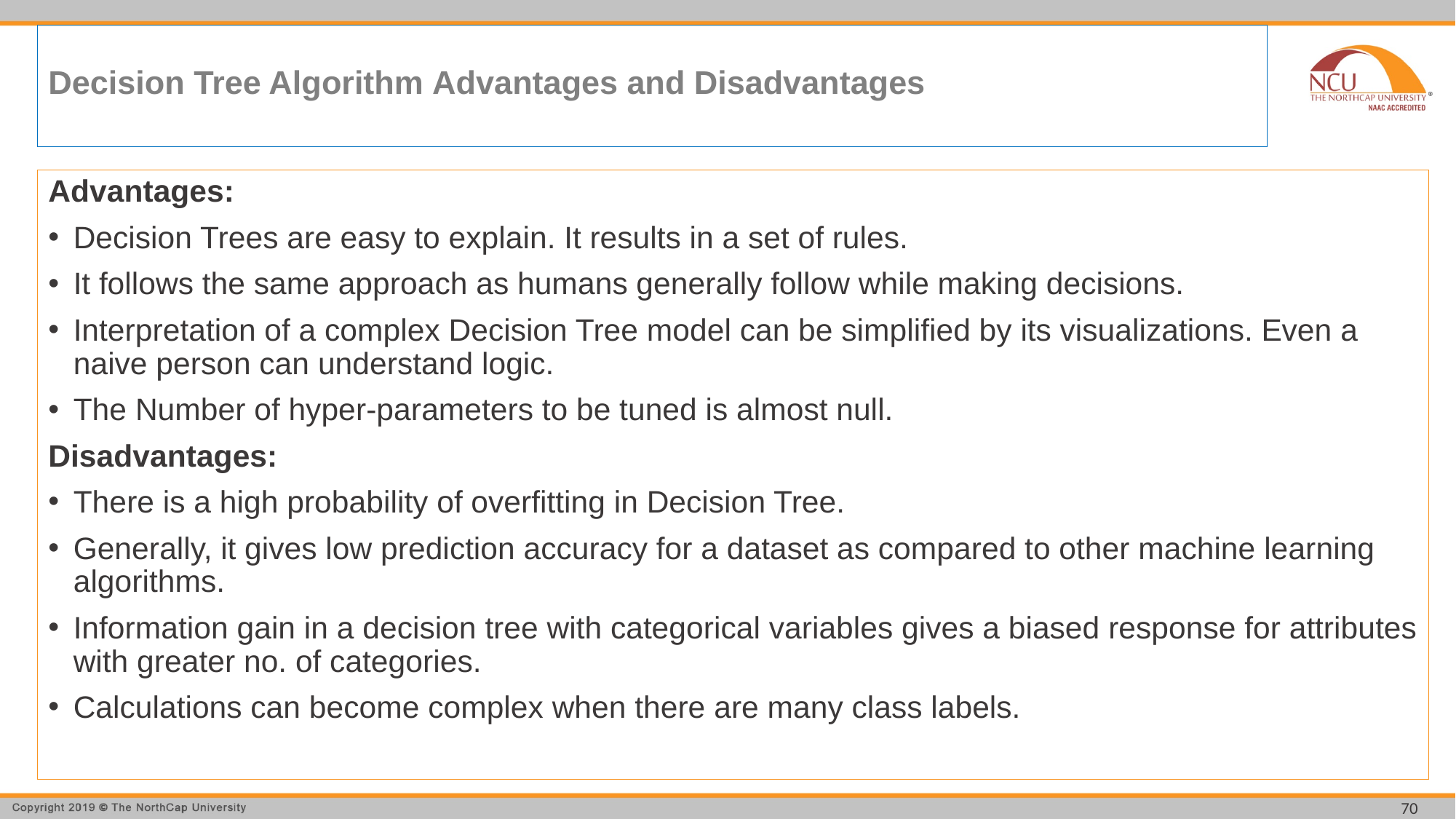

# Decision Tree Algorithm Advantages and Disadvantages
Advantages:
Decision Trees are easy to explain. It results in a set of rules.
It follows the same approach as humans generally follow while making decisions.
Interpretation of a complex Decision Tree model can be simplified by its visualizations. Even a naive person can understand logic.
The Number of hyper-parameters to be tuned is almost null.
Disadvantages:
There is a high probability of overfitting in Decision Tree.
Generally, it gives low prediction accuracy for a dataset as compared to other machine learning algorithms.
Information gain in a decision tree with categorical variables gives a biased response for attributes with greater no. of categories.
Calculations can become complex when there are many class labels.

70